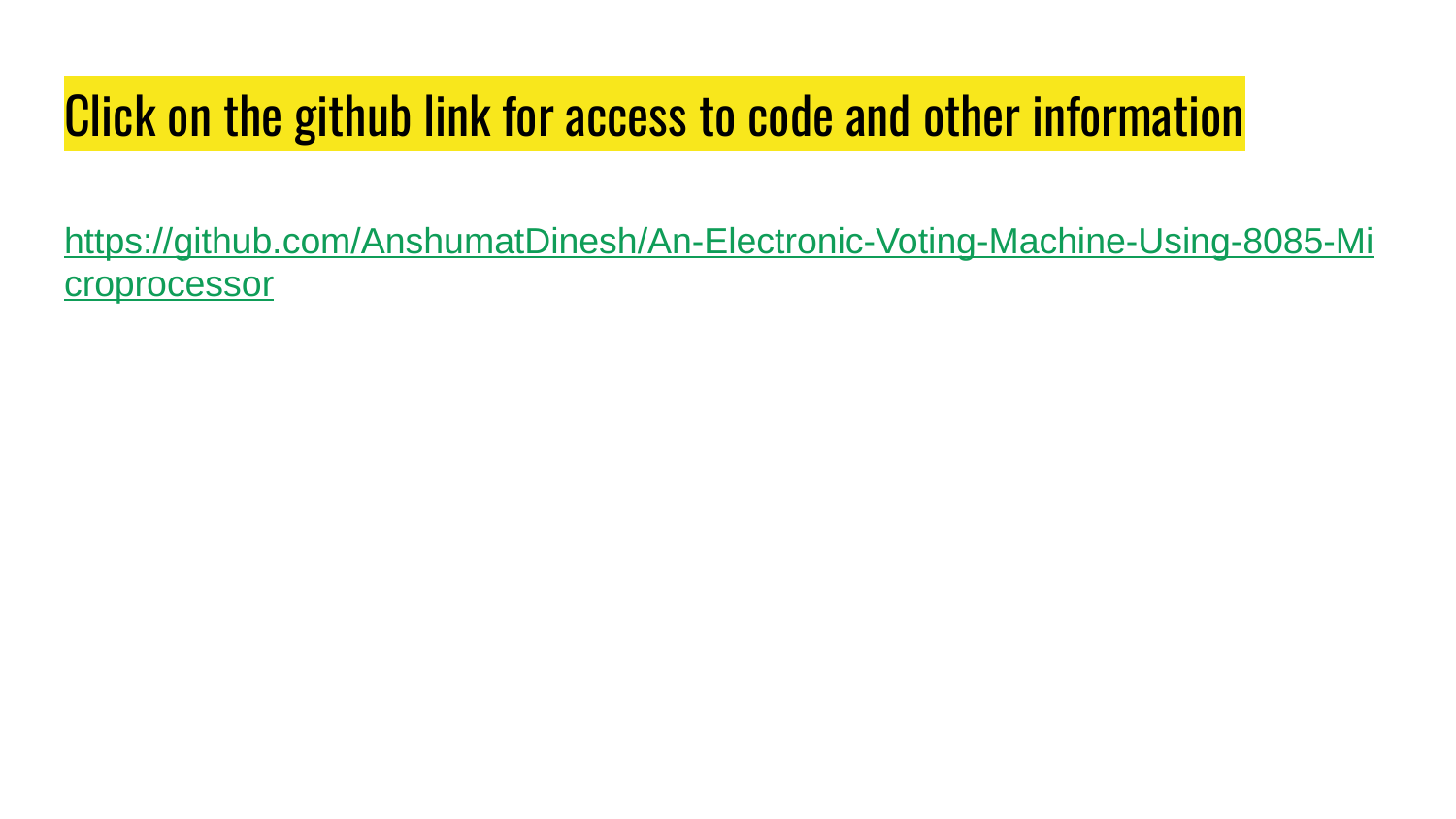

# Click on the github link for access to code and other information
https://github.com/AnshumatDinesh/An-Electronic-Voting-Machine-Using-8085-Microprocessor